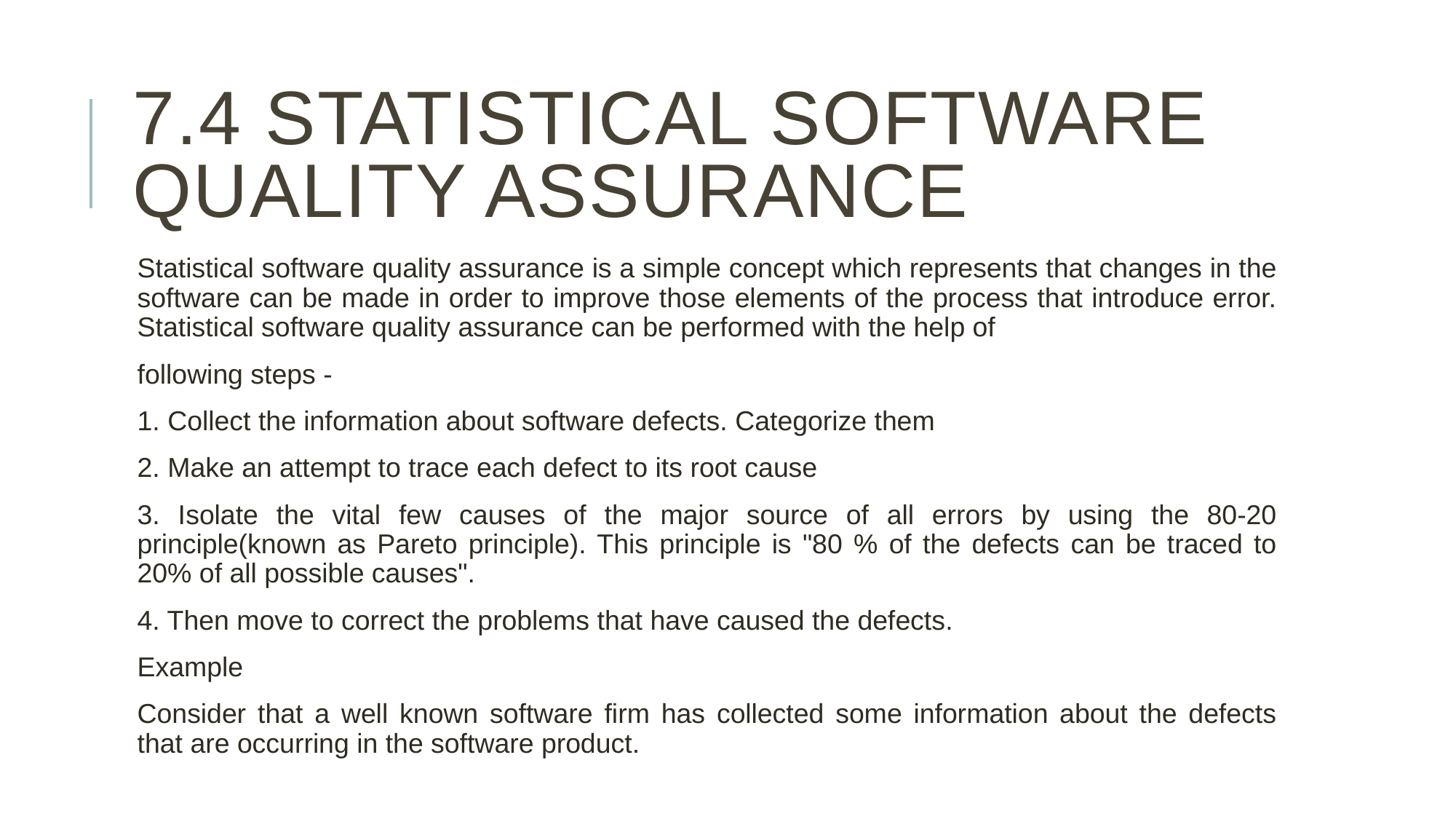

# 7.4 Statistical Software Quality Assurance
Statistical software quality assurance is a simple concept which represents that changes in the software can be made in order to improve those elements of the process that introduce error. Statistical software quality assurance can be performed with the help of
following steps -
1. Collect the information about software defects. Categorize them
2. Make an attempt to trace each defect to its root cause
3. Isolate the vital few causes of the major source of all errors by using the 80-20 principle(known as Pareto principle). This principle is "80 % of the defects can be traced to 20% of all possible causes".
4. Then move to correct the problems that have caused the defects.
Example
Consider that a well known software firm has collected some information about the defects that are occurring in the software product.